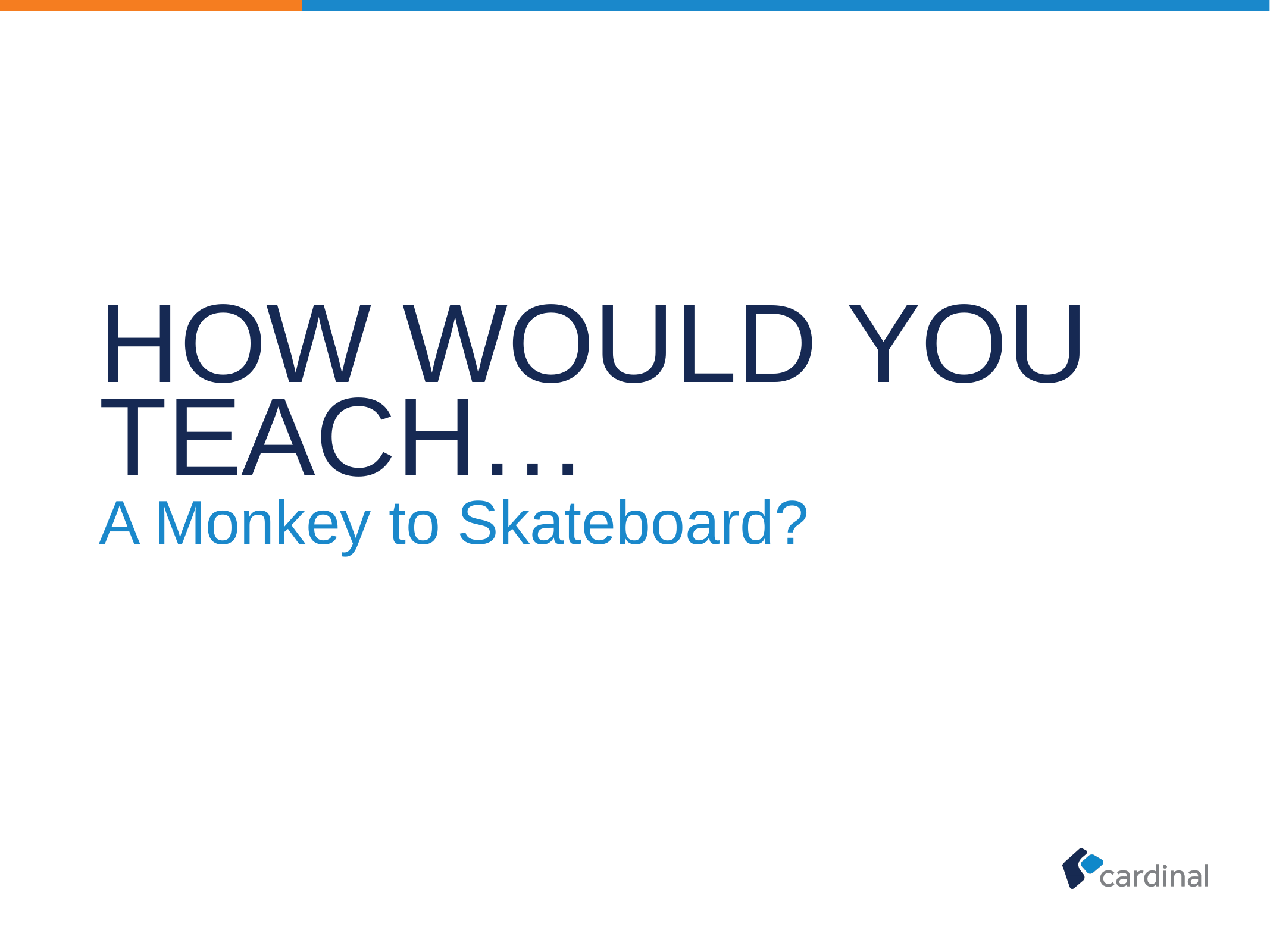

# How would you teach…
A Monkey to Skateboard?